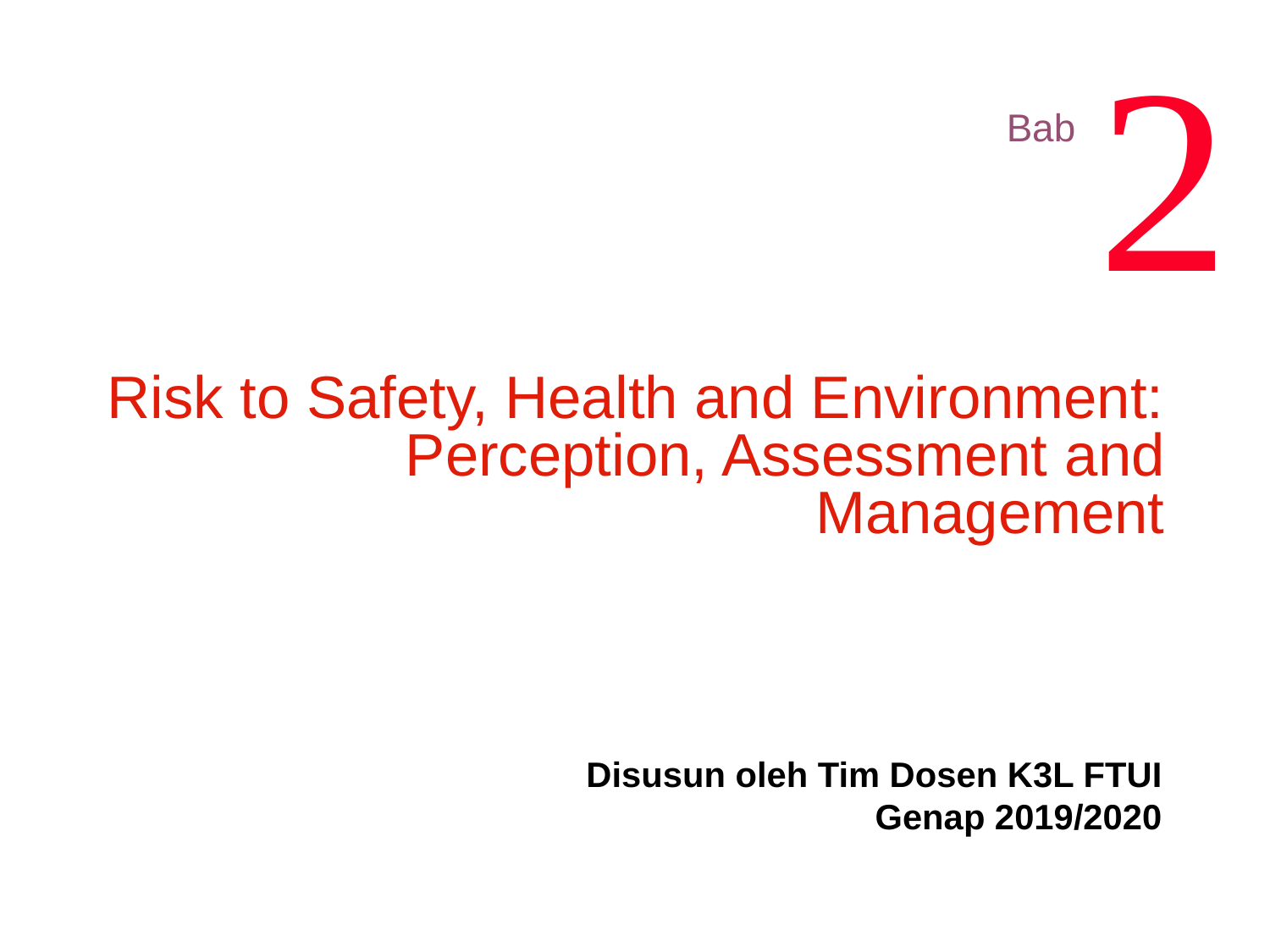

2
Bab
Risk to Safety, Health and Environment:
Perception, Assessment and Management

Disusun oleh Tim Dosen K3L FTUI
Genap 2019/2020